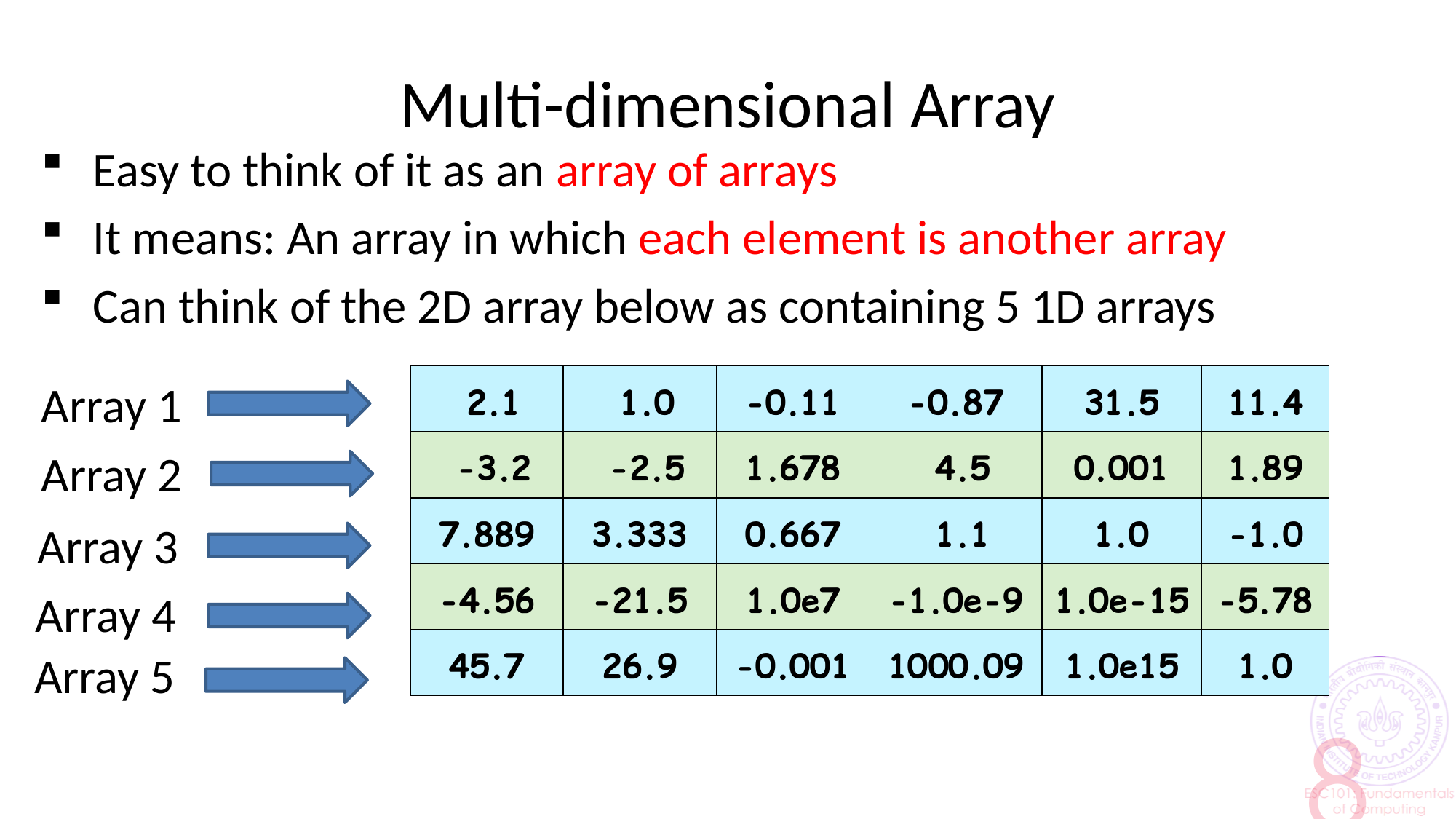

# Multi-dimensional Array
 Easy to think of it as an array of arrays
 It means: An array in which each element is another array
 Can think of the 2D array below as containing 5 1D arrays
| 2.1 | 1.0 | -0.11 | -0.87 | 31.5 | 11.4 |
| --- | --- | --- | --- | --- | --- |
| -3.2 | -2.5 | 1.678 | 4.5 | 0.001 | 1.89 |
| 7.889 | 3.333 | 0.667 | 1.1 | 1.0 | -1.0 |
| -4.56 | -21.5 | 1.0e7 | -1.0e-9 | 1.0e-15 | -5.78 |
| 45.7 | 26.9 | -0.001 | 1000.09 | 1.0e15 | 1.0 |
Array 1

Array 2

Array 3

Array 4

Array 5

8